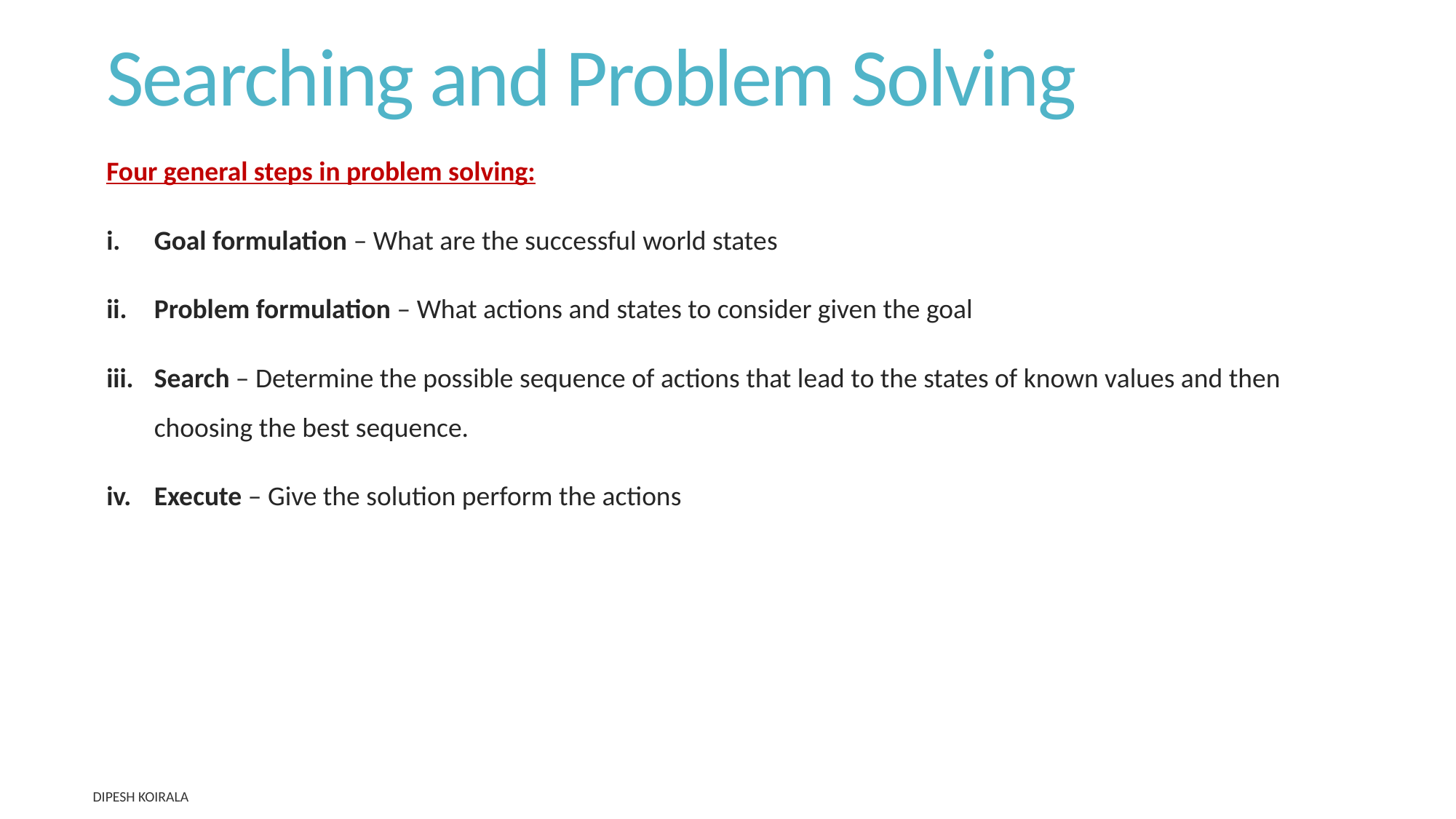

# Searching and Problem Solving
Four general steps in problem solving:
Goal formulation – What are the successful world states
Problem formulation – What actions and states to consider given the goal
Search – Determine the possible sequence of actions that lead to the states of known values and then choosing the best sequence.
Execute – Give the solution perform the actions
Dipesh Koirala